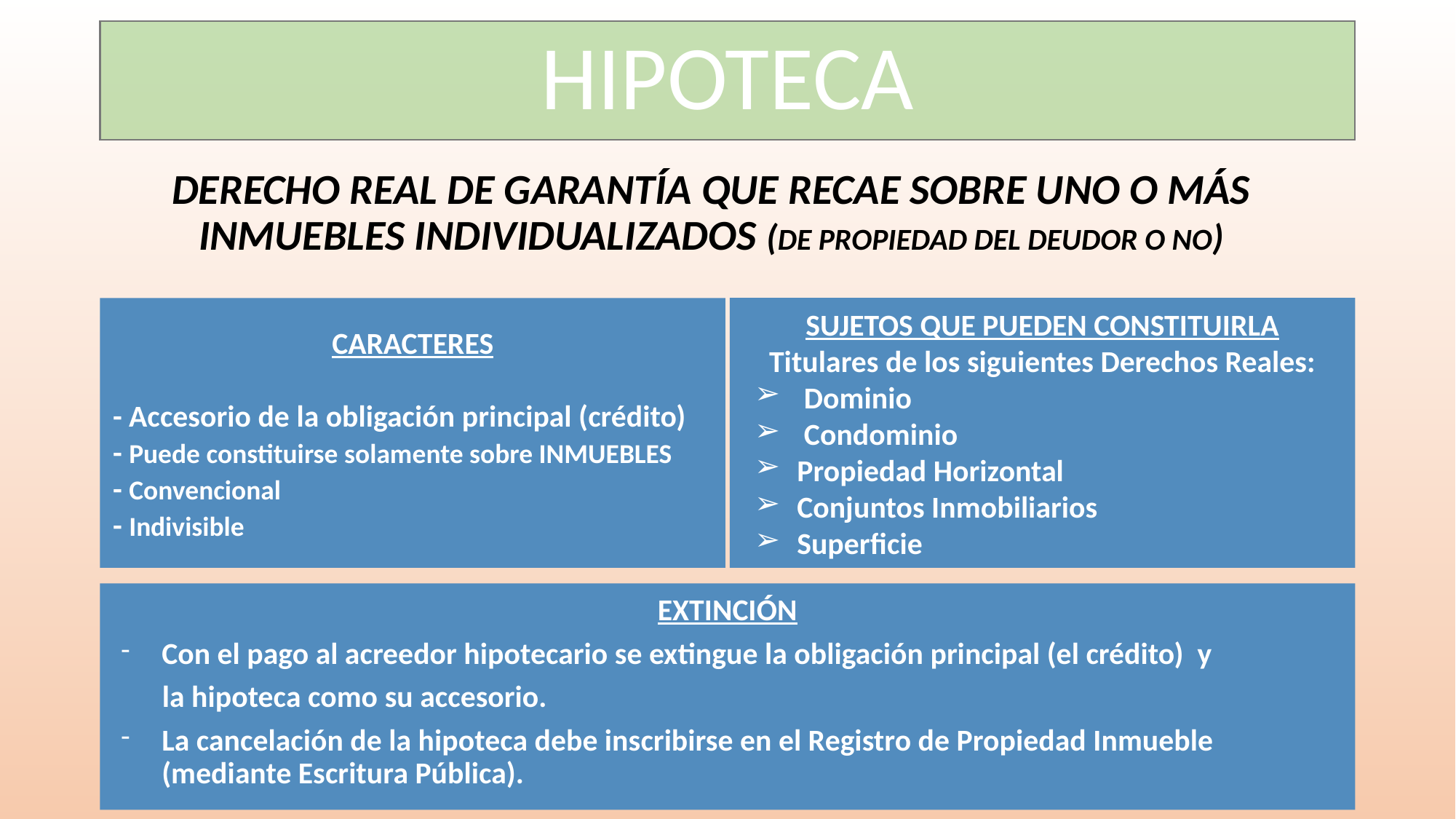

# HIPOTECA
DERECHO REAL DE GARANTÍA QUE RECAE SOBRE UNO O MÁS INMUEBLES INDIVIDUALIZADOS (DE PROPIEDAD DEL DEUDOR O NO)

SUJETOS QUE PUEDEN CONSTITUIRLA
Titulares de los siguientes Derechos Reales:
 Dominio
 Condominio
Propiedad Horizontal
Conjuntos Inmobiliarios
Superficie

CARACTERES

- Accesorio de la obligación principal (crédito)
- Puede constituirse solamente sobre INMUEBLES
- Convencional
- Indivisible

EXTINCIÓN
Con el pago al acreedor hipotecario se extingue la obligación principal (el crédito)  y
      la hipoteca como su accesorio.
La cancelación de la hipoteca debe inscribirse en el Registro de Propiedad Inmueble (mediante Escritura Pública).